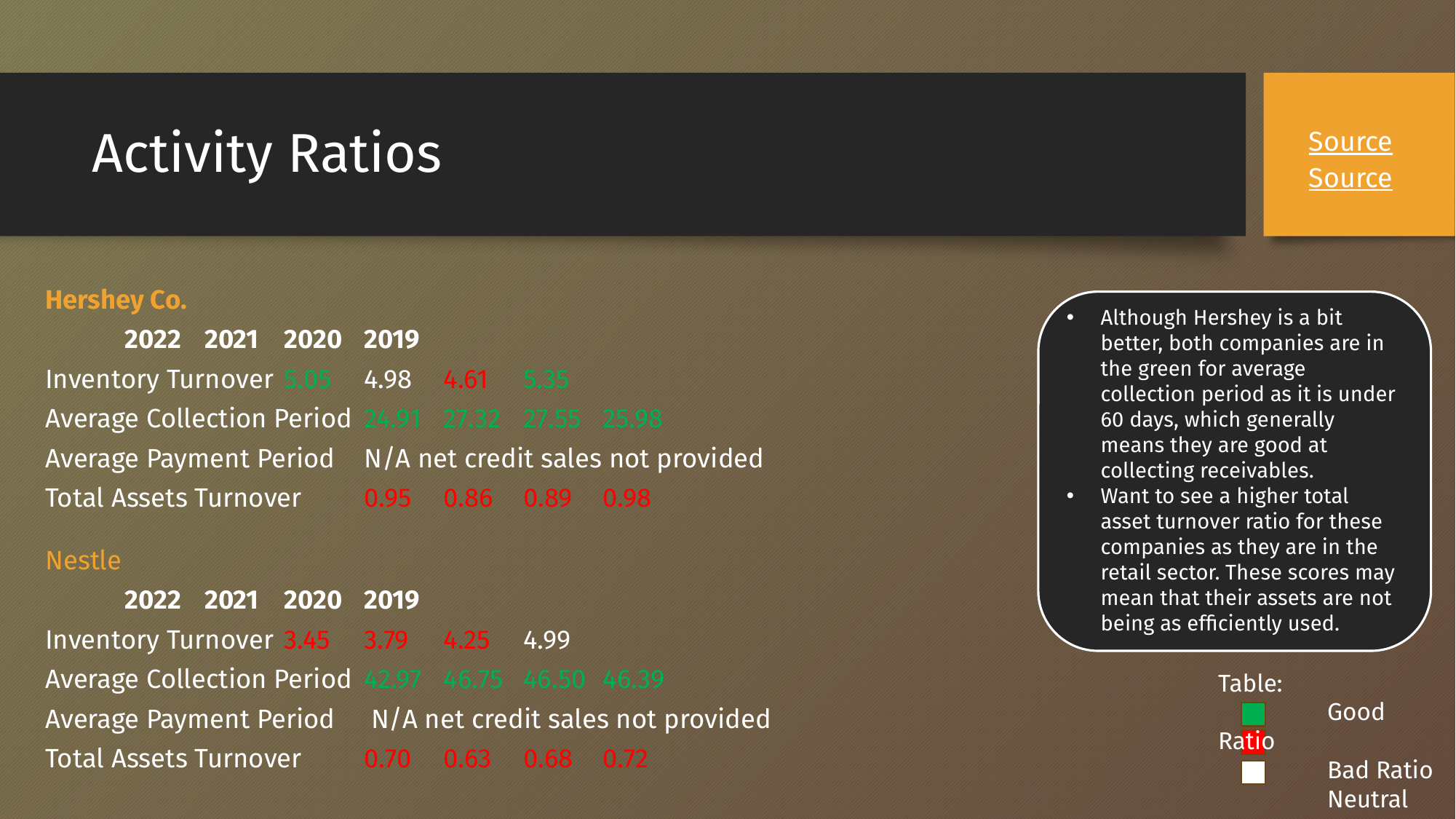

# Activity Ratios
Source
Source
Hershey Co.
					2022	2021	2020	2019
Inventory Turnover			5.05	4.98	4.61	5.35
Average Collection Period		24.91	27.32	27.55	25.98
Average Payment Period			N/A net credit sales not provided
Total Assets Turnover			0.95	0.86	0.89	0.98

Although Hershey is a bit better, both companies are in the green for average collection period as it is under 60 days, which generally means they are good at collecting receivables.
Want to see a higher total asset turnover ratio for these companies as they are in the retail sector. These scores may mean that their assets are not being as efficiently used.

Nestle
					2022	2021	2020	2019
Inventory Turnover			3.45	3.79	4.25	4.99
Average Collection Period		42.97	46.75	46.50	46.39
Average Payment Period			 N/A net credit sales not provided
Total Assets Turnover 			0.70	0.63	0.68	0.72
Table:
	Good Ratio
	Bad Ratio
	Neutral